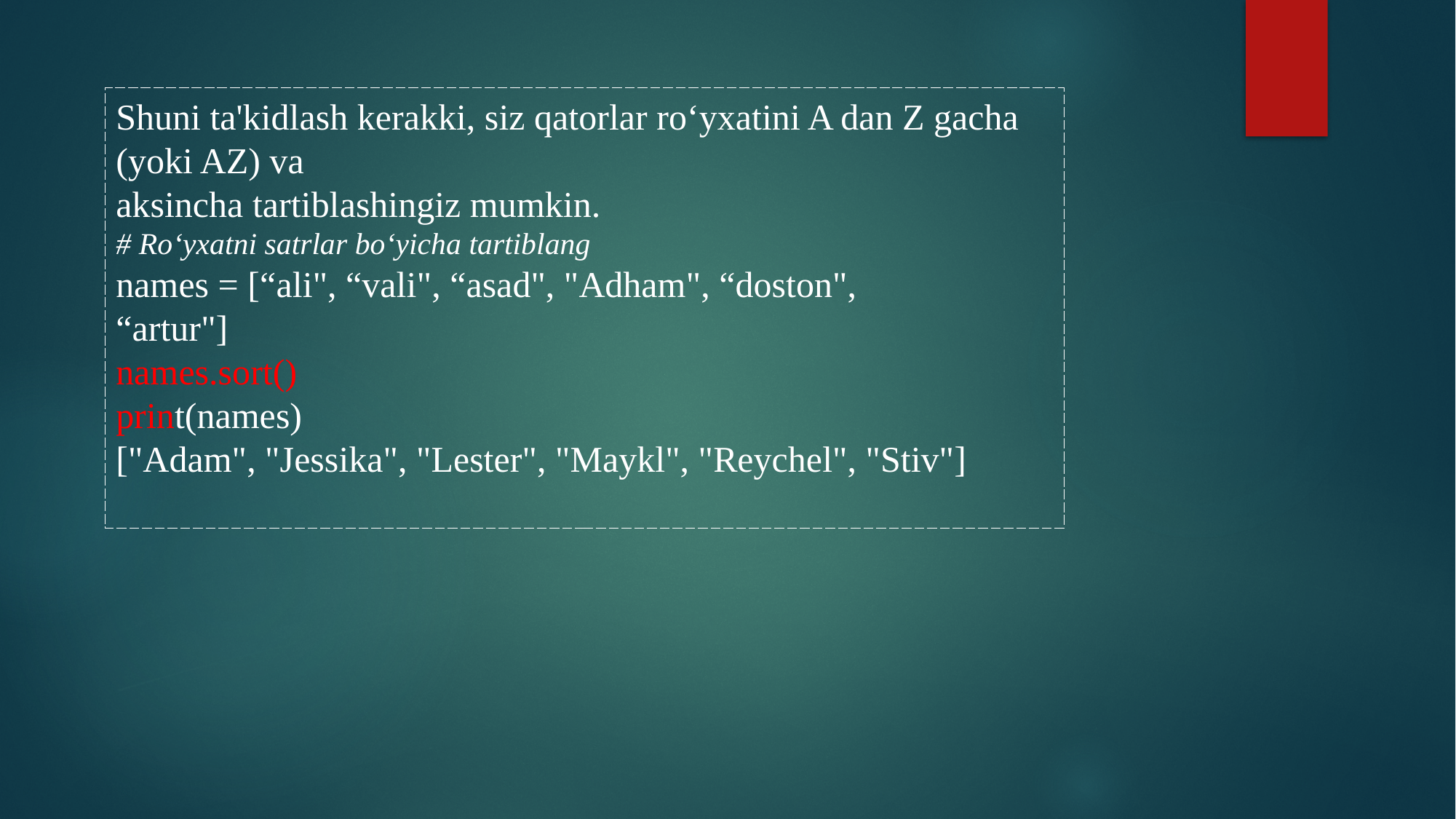

Shuni ta'kidlash kerakki, siz qatorlar ro‘yxatini A dan Z gacha (yoki AZ) va
aksincha tartiblashingiz mumkin.
# Roʻyxatni satrlar boʻyicha tartiblang
names = [“ali", “vali", “asad", "Аdham", “doston",
“artur"]
names.sort()
print(names)
["Adam", "Jessika", "Lester", "Maykl", "Reychel", "Stiv"]